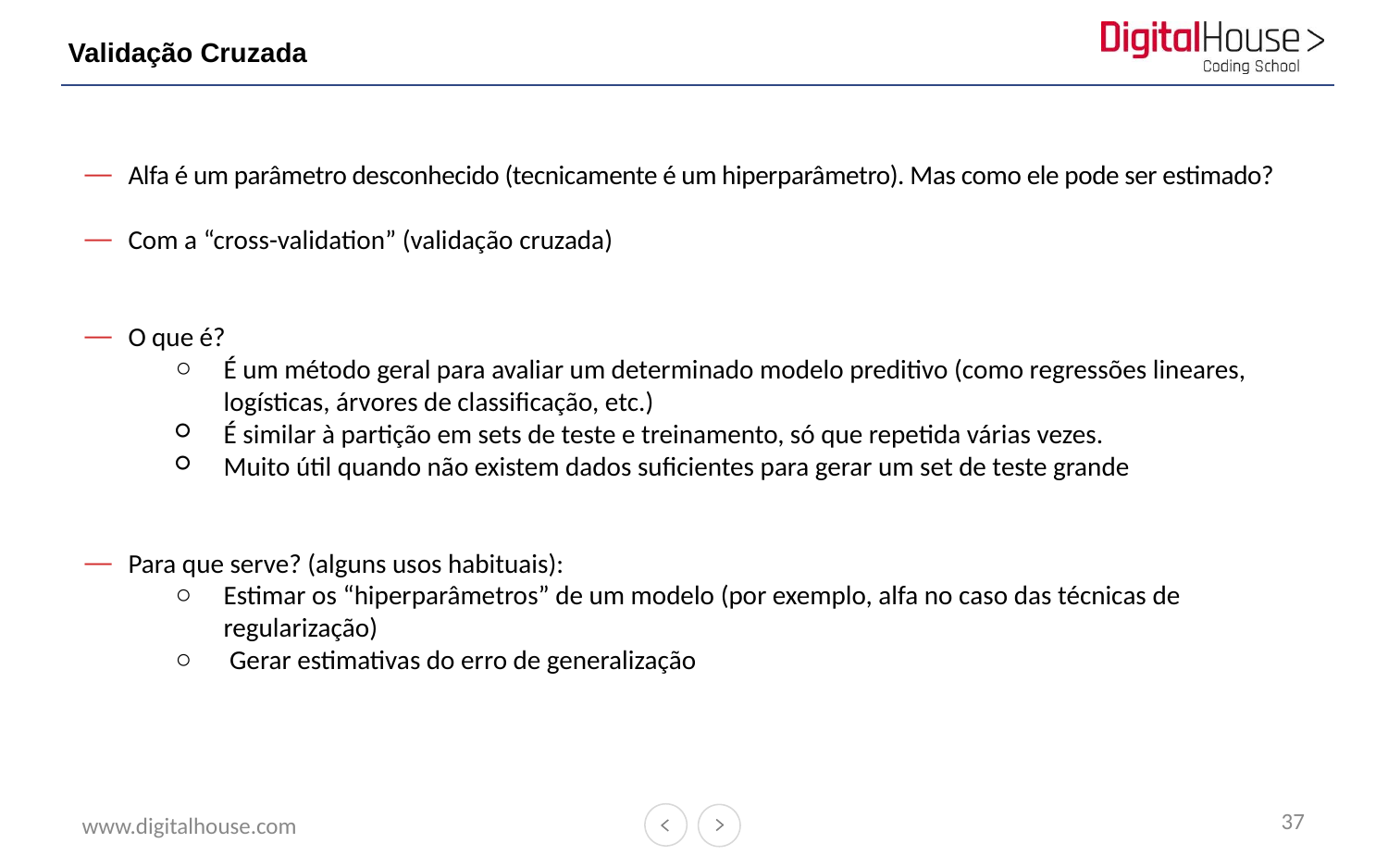

# Validação Cruzada
Alfa é um parâmetro desconhecido (tecnicamente é um hiperparâmetro). Mas como ele pode ser estimado?

Com a “cross-validation” (validação cruzada)

O que é?
É um método geral para avaliar um determinado modelo preditivo (como regressões lineares, logísticas, árvores de classificação, etc.)
É similar à partição em sets de teste e treinamento, só que repetida várias vezes.
Muito útil quando não existem dados suficientes para gerar um set de teste grande

Para que serve? (alguns usos habituais):
Estimar os “hiperparâmetros” de um modelo (por exemplo, alfa no caso das técnicas de regularização)
 Gerar estimativas do erro de generalização

37